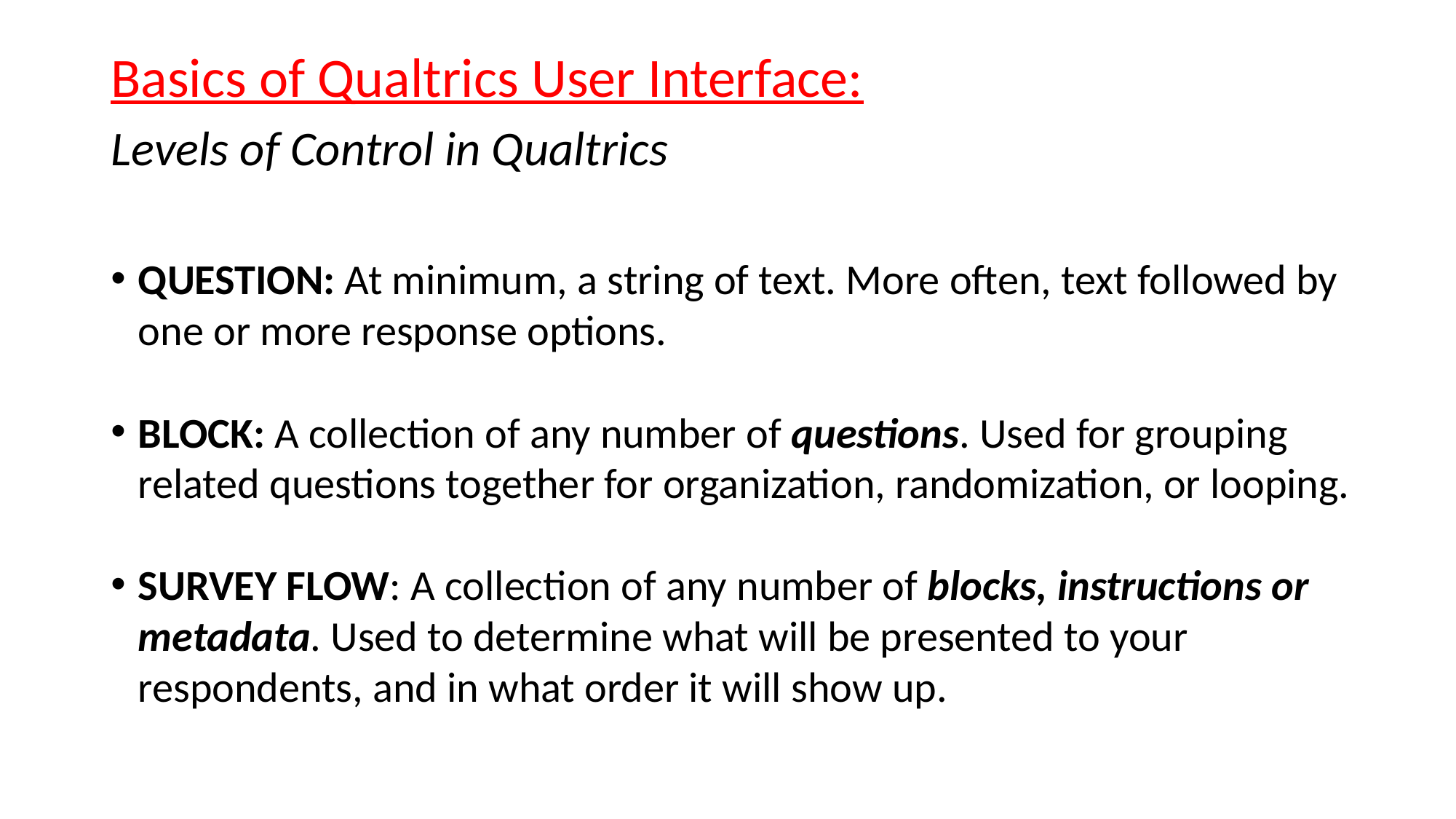

# Basics of Qualtrics User Interface:
Levels of Control in Qualtrics

QUESTION: At minimum, a string of text. More often, text followed by one or more response options.

BLOCK: A collection of any number of questions. Used for grouping related questions together for organization, randomization, or looping.

SURVEY FLOW: A collection of any number of blocks, instructions or metadata. Used to determine what will be presented to your respondents, and in what order it will show up.